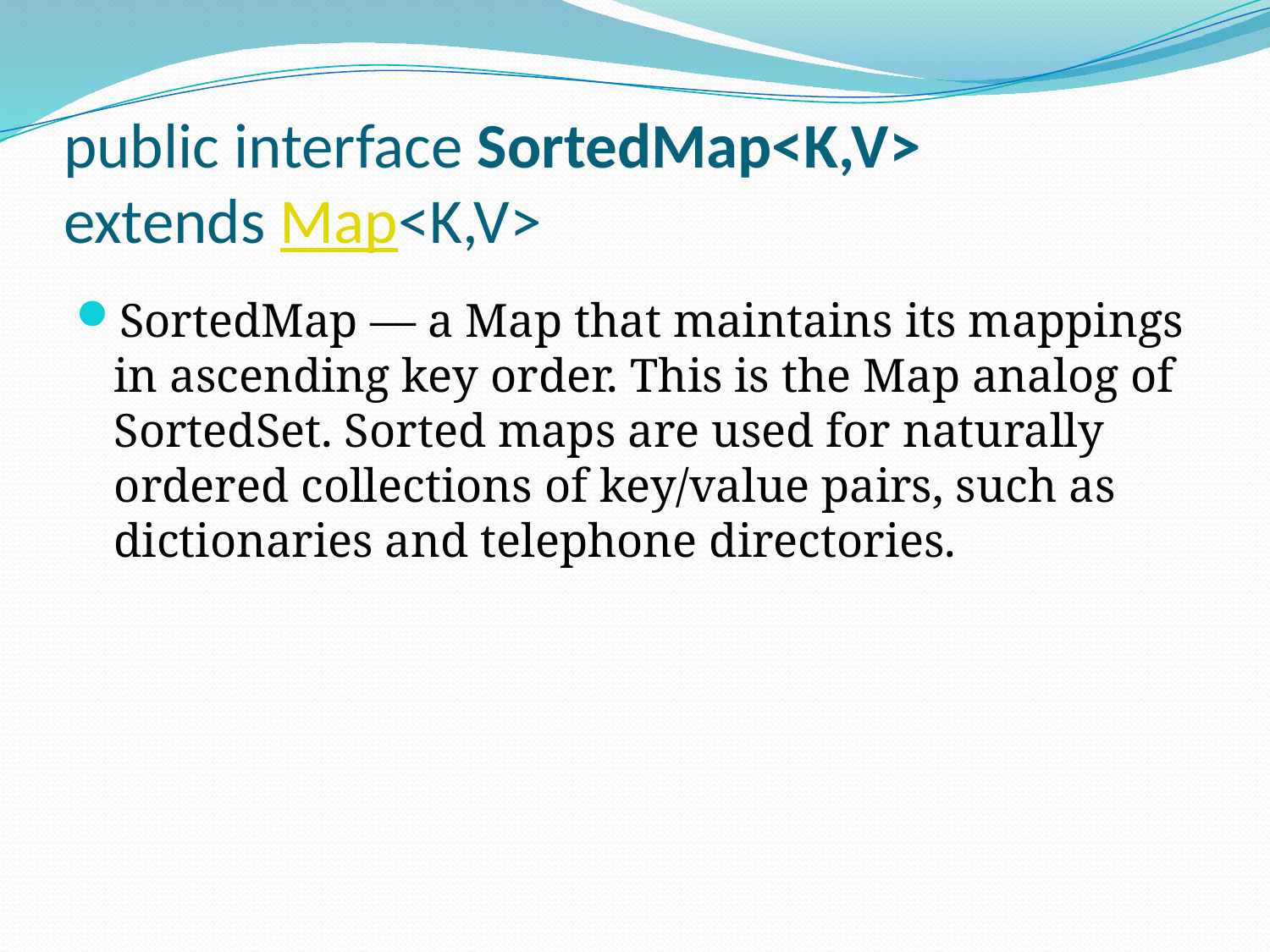

# public interface SortedMap<K,V> extends Map<K,V>
SortedMap — a Map that maintains its mappings in ascending key order. This is the Map analog of SortedSet. Sorted maps are used for naturally ordered collections of key/value pairs, such as dictionaries and telephone directories.